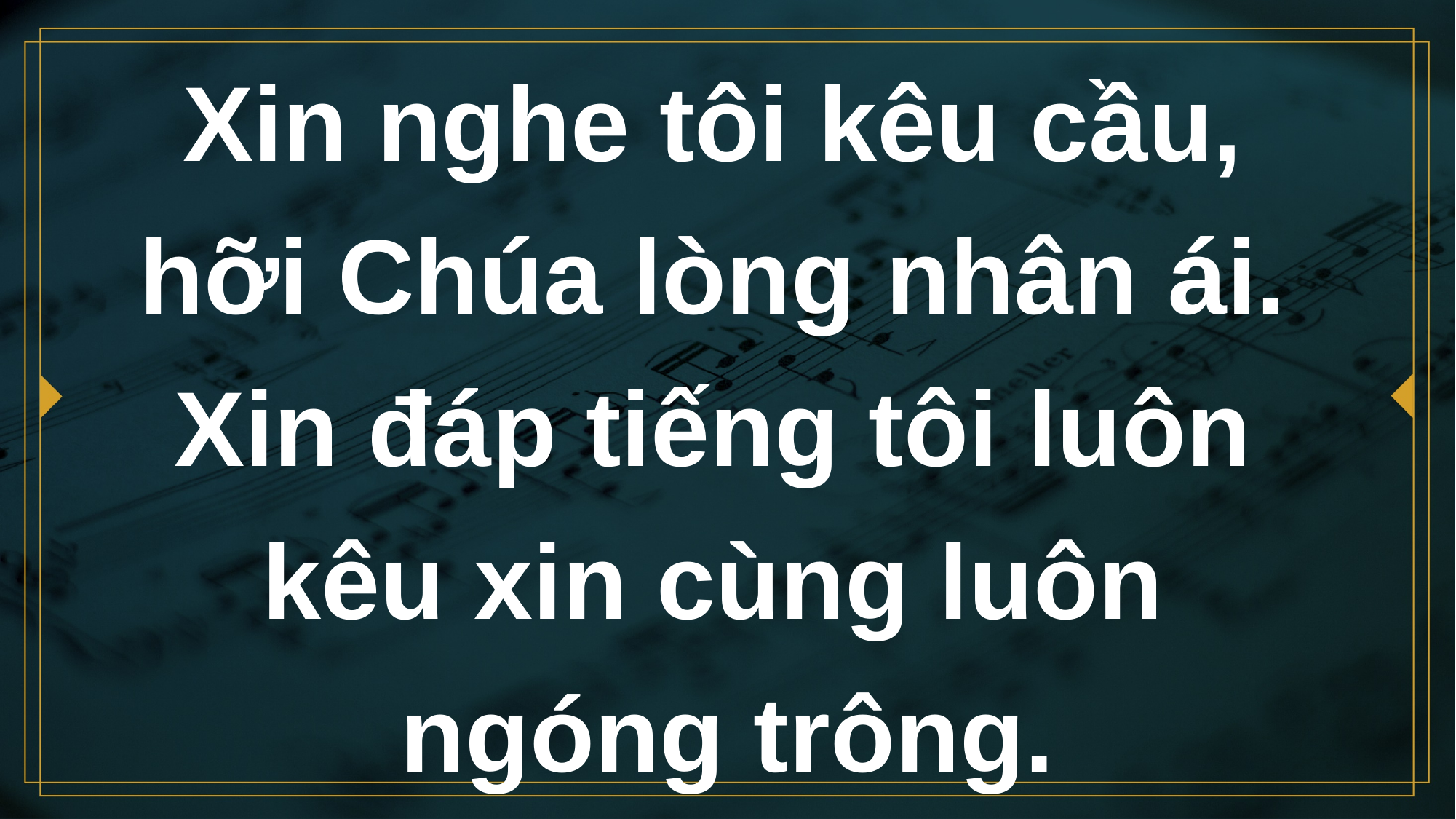

# Xin nghe tôi kêu cầu, hỡi Chúa lòng nhân ái. Xin đáp tiếng tôi luôn kêu xin cùng luôn ngóng trông.